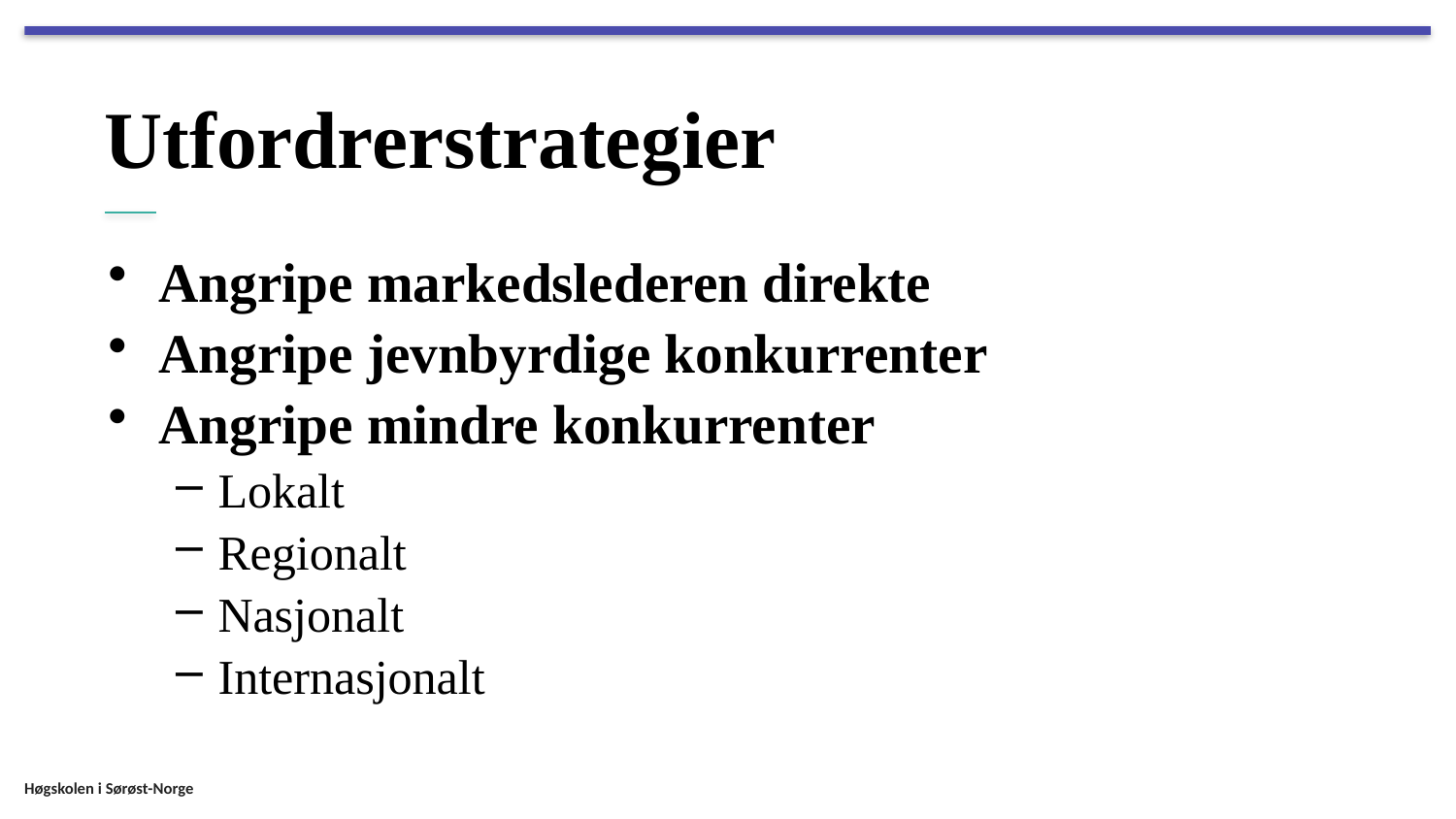

# Utfordrerstrategier
Angripe markedslederen direkte
Angripe jevnbyrdige konkurrenter
Angripe mindre konkurrenter
Lokalt
Regionalt
Nasjonalt
Internasjonalt